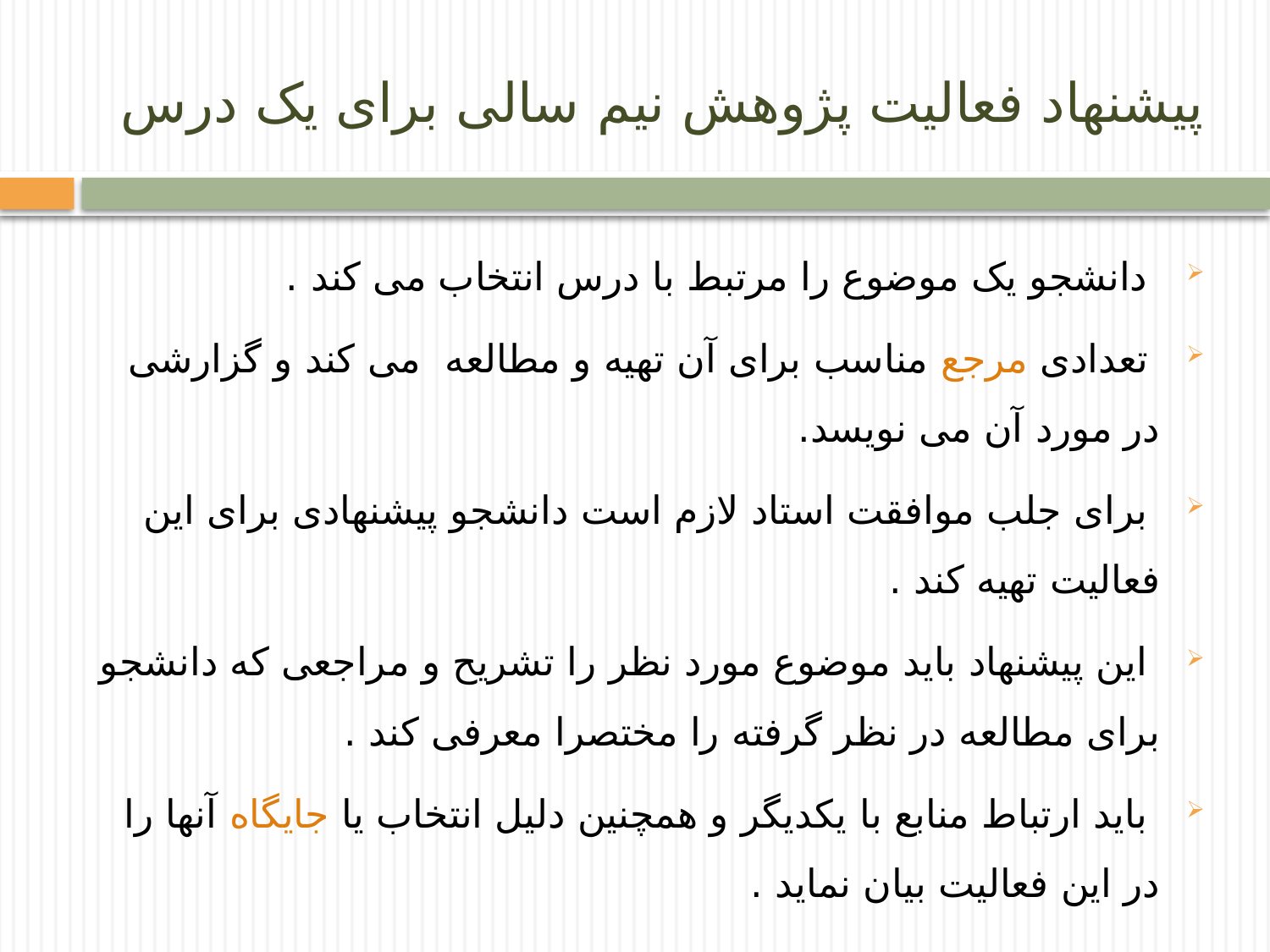

# پیشنهاد فعالیت پژوهش نیم سالی برای یک درس
 دانشجو یک موضوع را مرتبط با درس انتخاب می کند .
 تعدادی مرجع مناسب برای آن تهیه و مطالعه  می کند و گزارشی در مورد آن می نویسد.
 برای جلب موافقت استاد لازم است دانشجو پیشنهادی برای این فعالیت تهیه کند .
 این پیشنهاد باید موضوع مورد نظر را تشریح و مراجعی که دانشجو برای مطالعه در نظر گرفته را مختصرا معرفی کند .
 باید ارتباط منابع با یکدیگر و همچنین دلیل انتخاب یا جایگاه آنها را در این فعالیت بیان نماید .